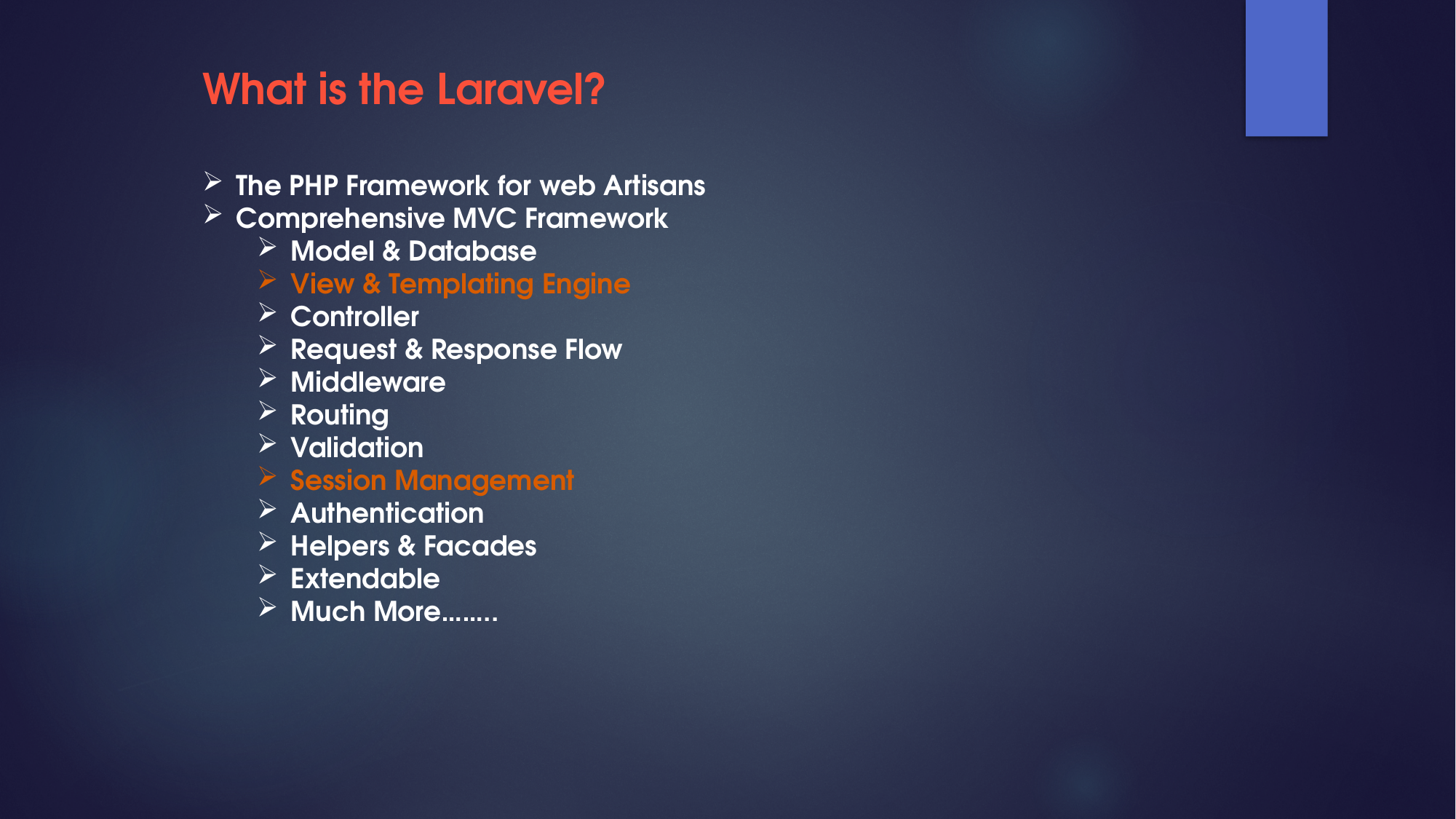

What is the Laravel?
The PHP Framework for web Artisans
Comprehensive MVC Framework
Model & Database
View & Templating Engine
Controller
Request & Response Flow
Middleware
Routing
Validation
Session Management
Authentication
Helpers & Facades
Extendable
Much More……..